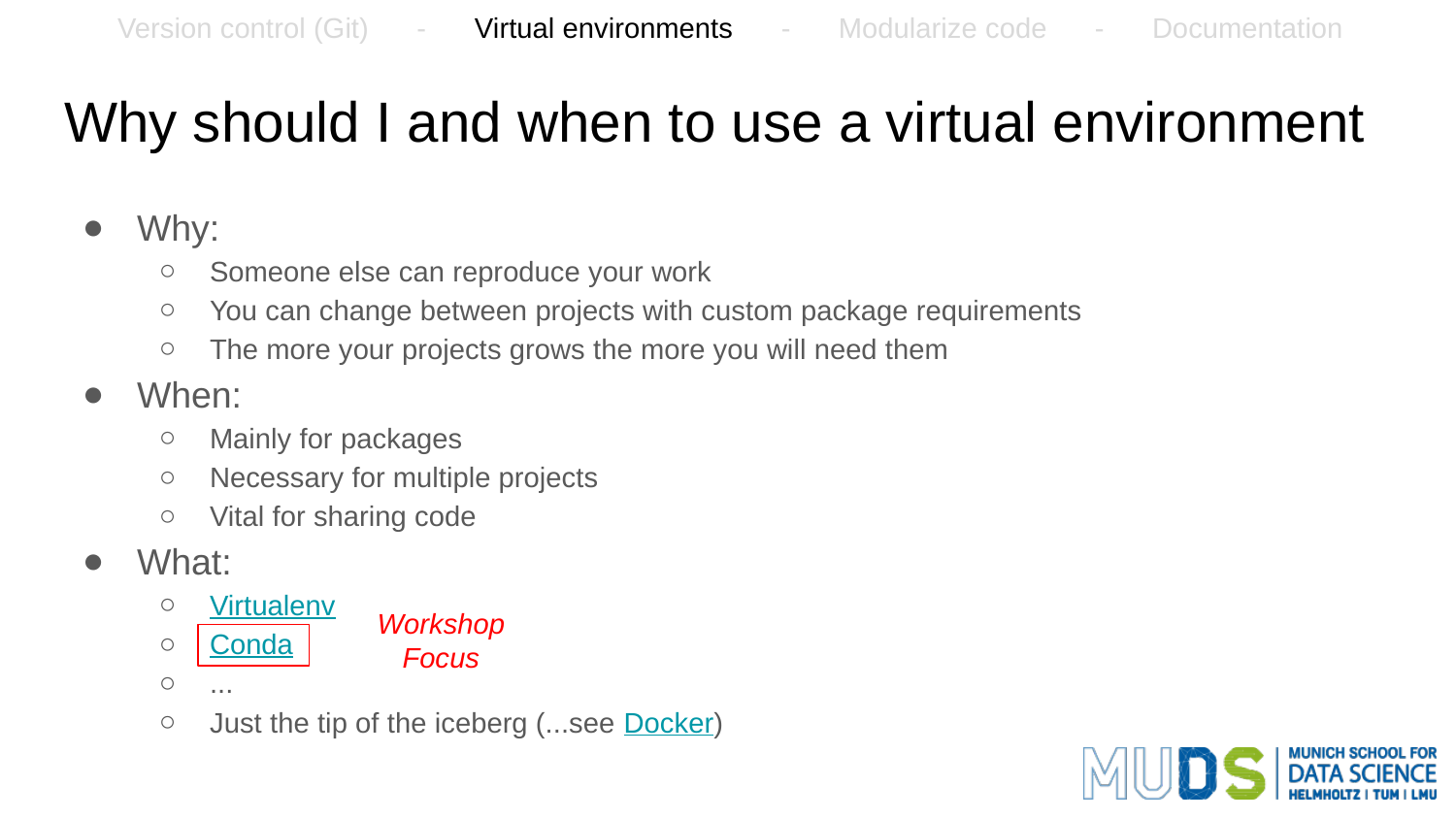

Version control (Git)      -      Virtual environments      -      Modularize code      -      Documentation
# Why should I and when to use a virtual environment
Why:
Someone else can reproduce your work
You can change between projects with custom package requirements
The more your projects grows the more you will need them
When:
Mainly for packages
Necessary for multiple projects
Vital for sharing code
What:
Virtualenv
Conda
...
Just the tip of the iceberg (...see Docker)
Workshop Focus